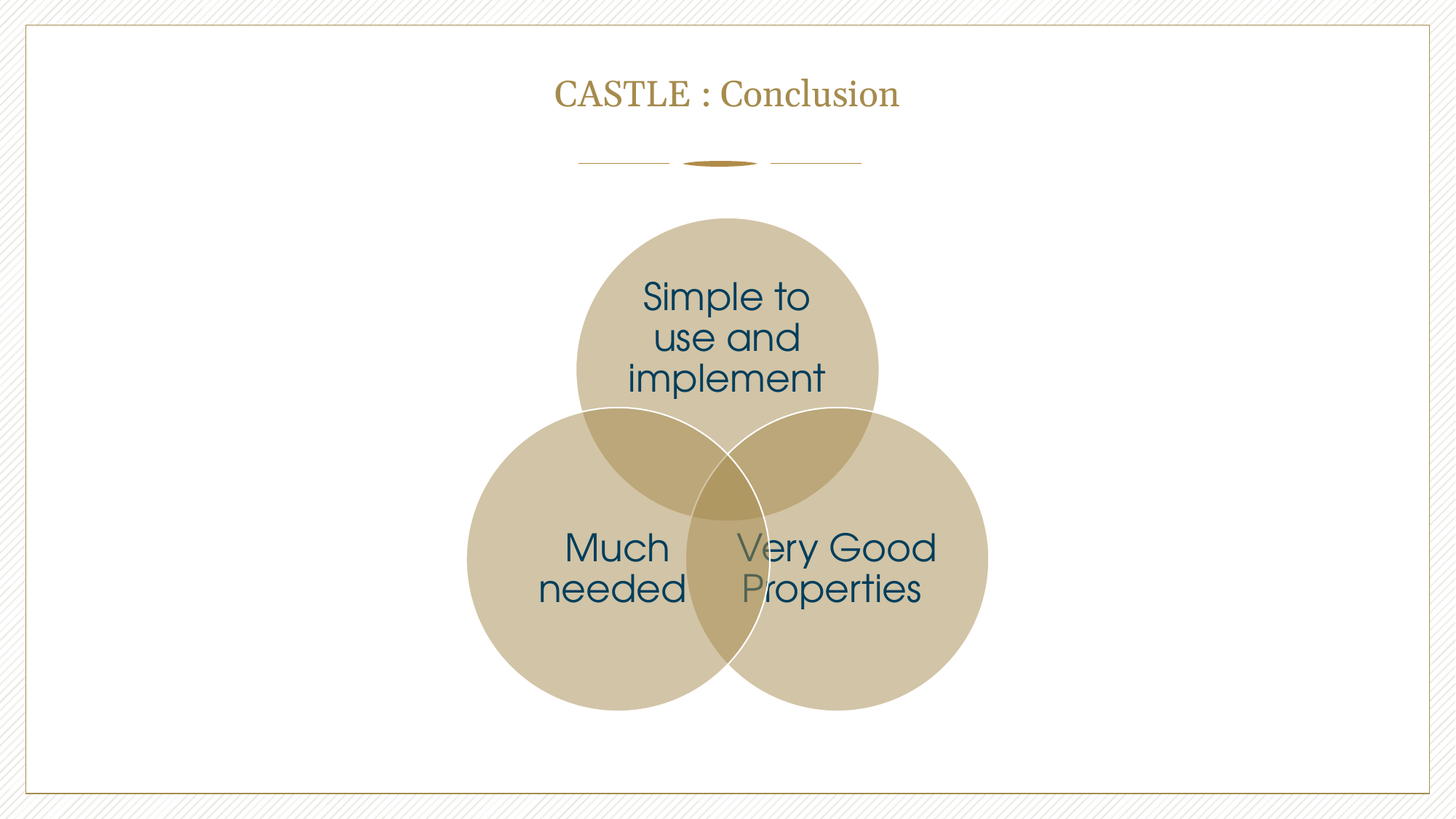

# CASTLE : Conclusion
Simple to use and implement
Very Good Properties
Much needed